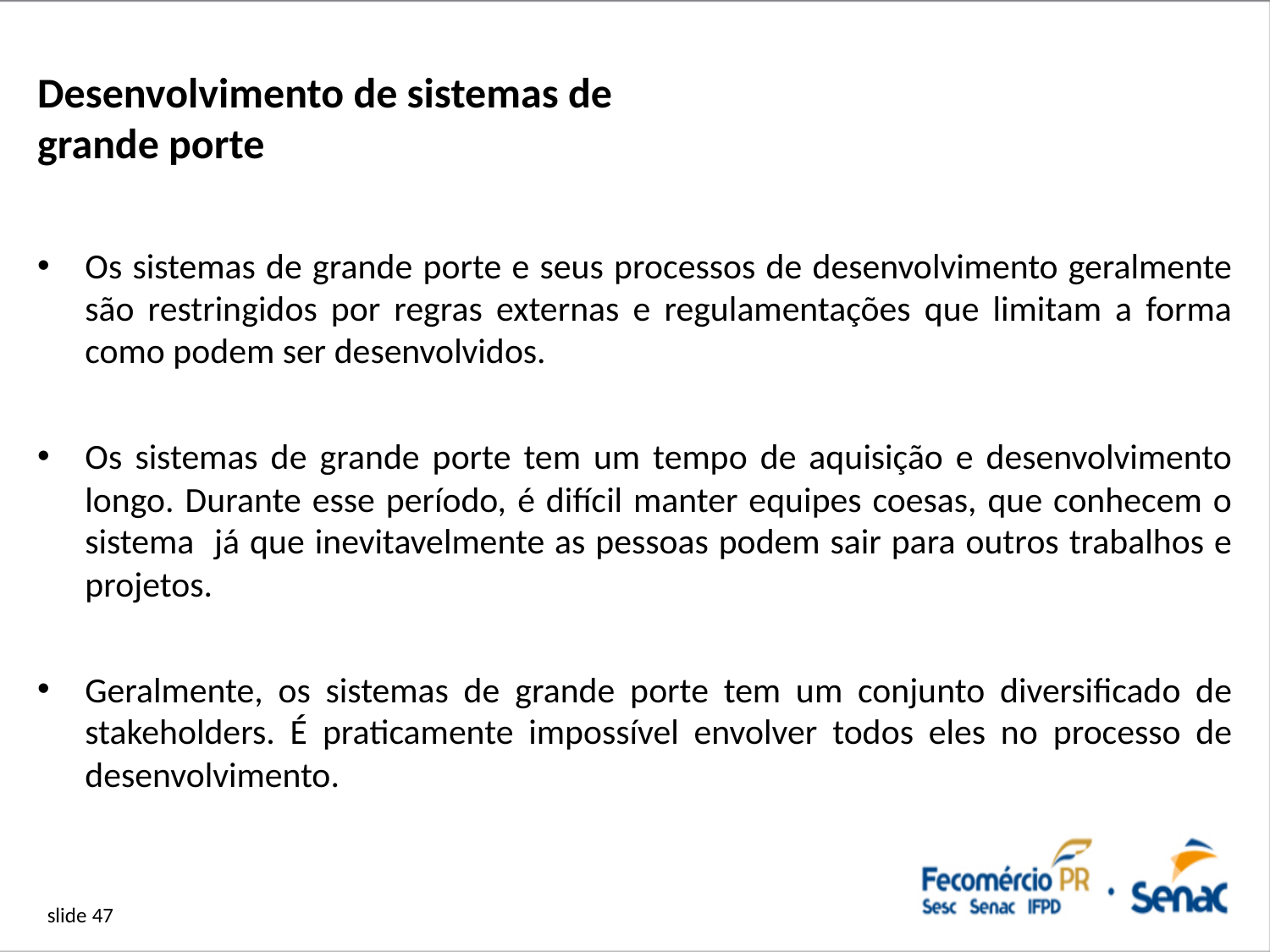

# Desenvolvimento de sistemas de grande porte
Os sistemas de grande porte e seus processos de desenvolvimento geralmente são restringidos por regras externas e regulamentações que limitam a forma como podem ser desenvolvidos.

Os sistemas de grande porte tem um tempo de aquisição e desenvolvimento longo. Durante esse período, é difícil manter equipes coesas, que conhecem o sistema  já que inevitavelmente as pessoas podem sair para outros trabalhos e projetos.

Geralmente, os sistemas de grande porte tem um conjunto diversificado de stakeholders. É praticamente impossível envolver todos eles no processo de desenvolvimento.